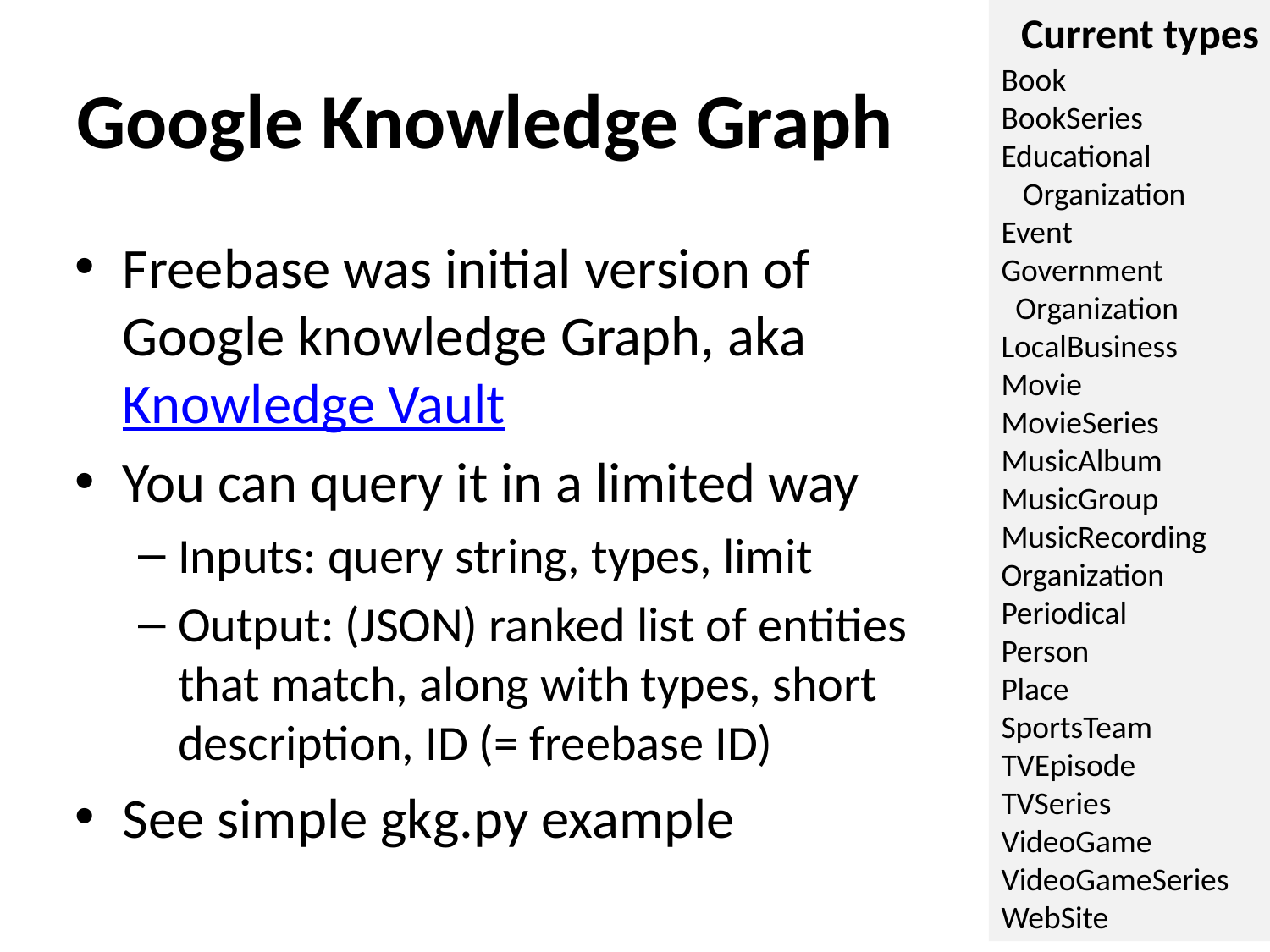

Current types

Book
BookSeries
Educational
   Organization
Event
Government
  Organization
LocalBusiness
Movie
MovieSeries
MusicAlbum
MusicGroup
MusicRecording
Organization
Periodical
Person
Place
SportsTeam
TVEpisode
TVSeries
VideoGame
VideoGameSeries
WebSite
# Google Knowledge Graph
Freebase was initial version of  Google knowledge Graph, aka Knowledge Vault
You can query it in a limited way
Inputs: query string, types, limit
Output: (JSON) ranked list of entities that match, along with types, short description, ID (= freebase ID)
See simple gkg.py example